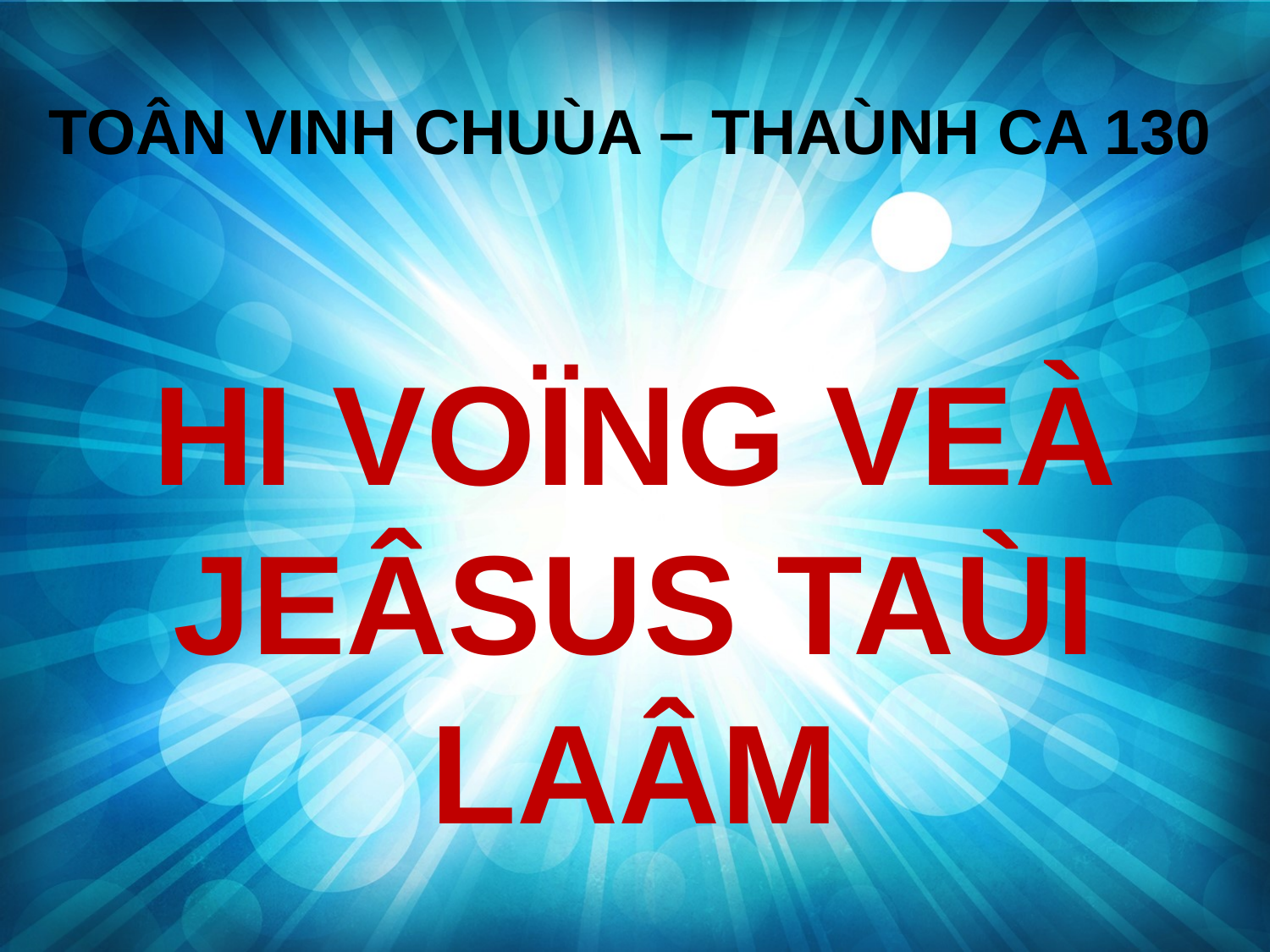

TOÂN VINH CHUÙA – THAÙNH CA 130
HI VOÏNG VEÀ JEÂSUS TAÙI LAÂM